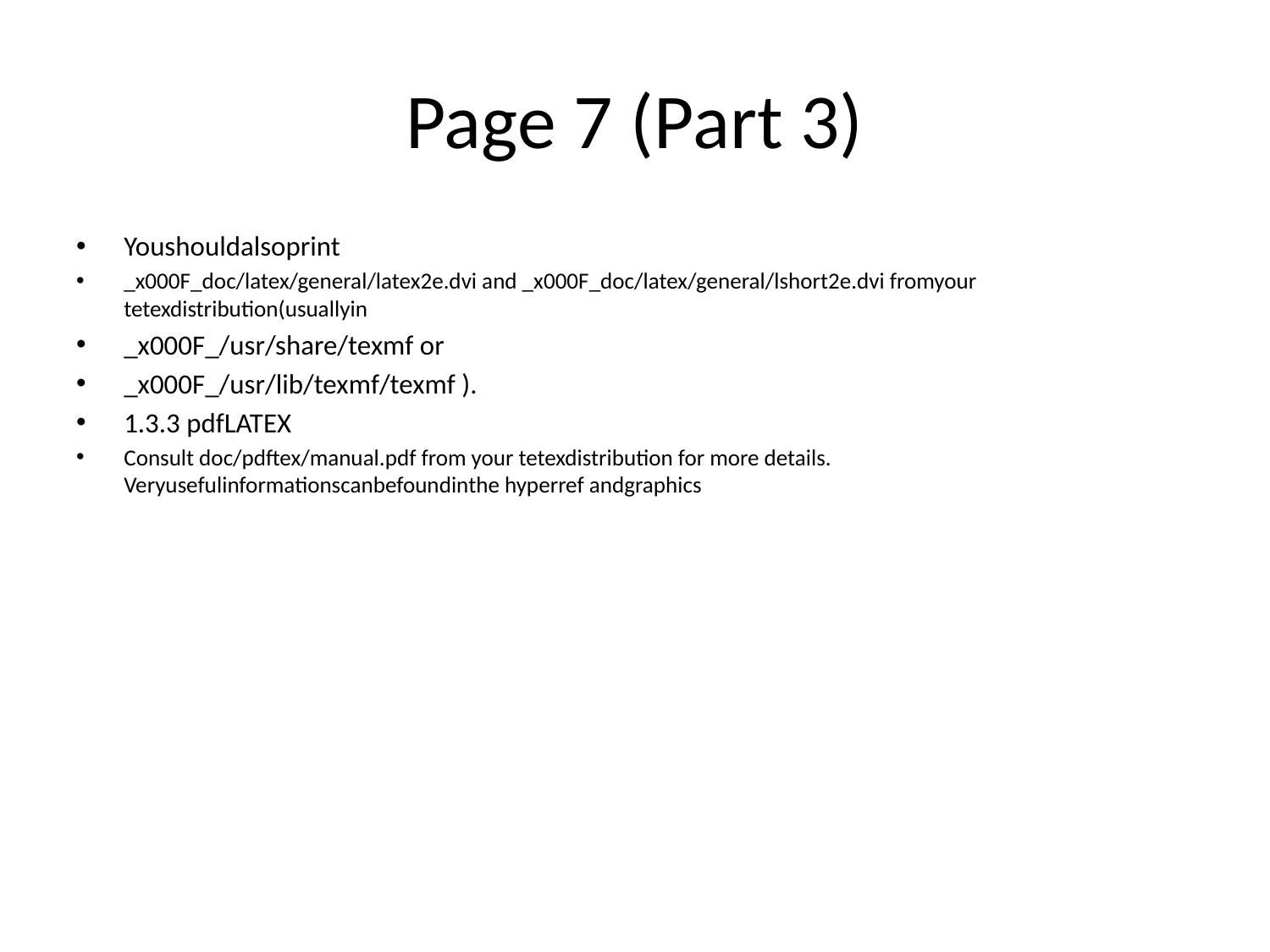

# Page 7 (Part 3)
Youshouldalsoprint
_x000F_doc/latex/general/latex2e.dvi and _x000F_doc/latex/general/lshort2e.dvi fromyour tetexdistribution(usuallyin
_x000F_/usr/share/texmf or
_x000F_/usr/lib/texmf/texmf ).
1.3.3 pdfLATEX
Consult doc/pdftex/manual.pdf from your tetexdistribution for more details. Veryusefulinformationscanbefoundinthe hyperref andgraphics